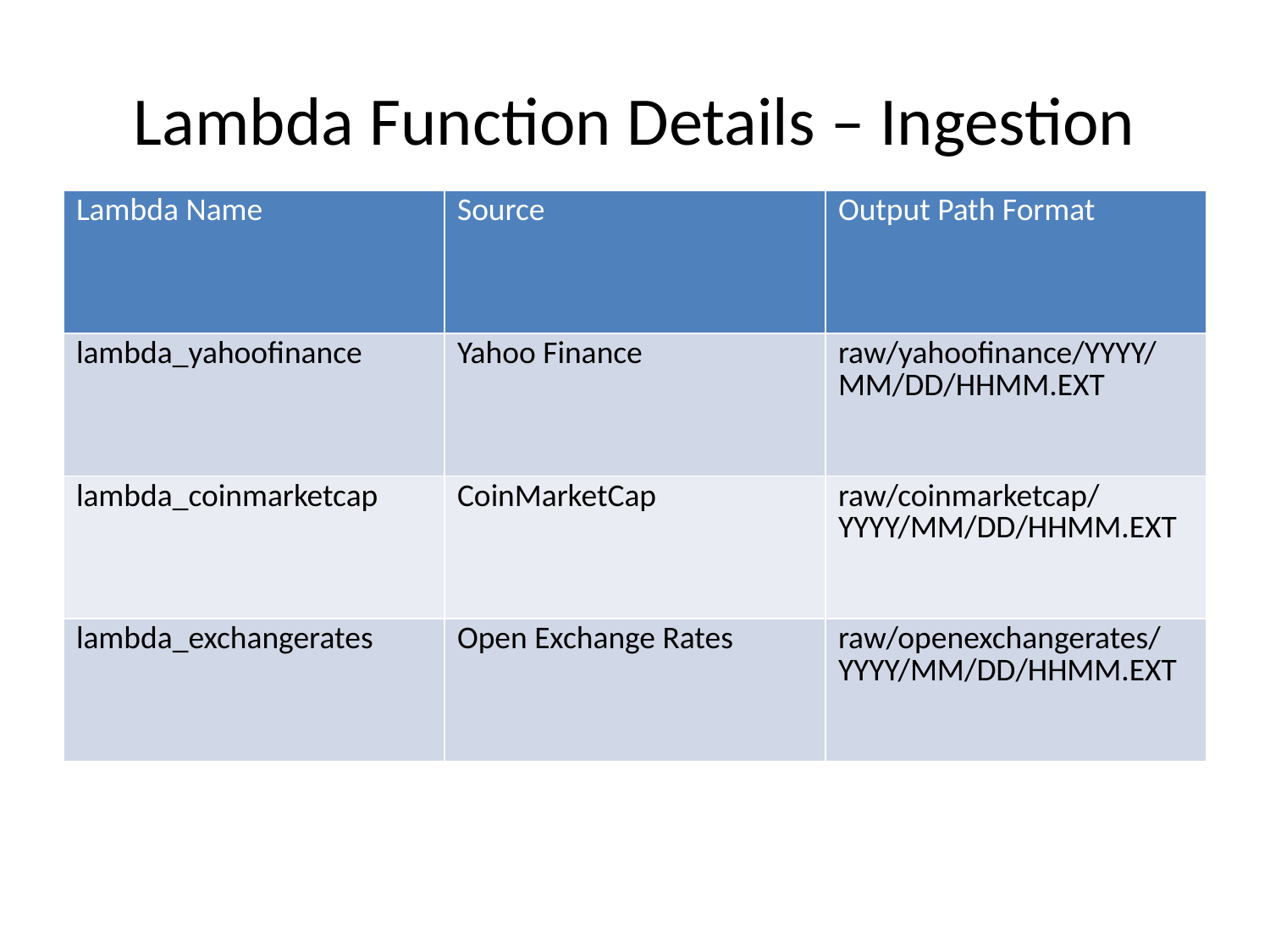

# Lambda Function Details – Ingestion
| Lambda Name | Source | Output Path Format |
| --- | --- | --- |
| lambda\_yahoofinance | Yahoo Finance | raw/yahoofinance/YYYY/MM/DD/HHMM.EXT |
| lambda\_coinmarketcap | CoinMarketCap | raw/coinmarketcap/YYYY/MM/DD/HHMM.EXT |
| lambda\_exchangerates | Open Exchange Rates | raw/openexchangerates/YYYY/MM/DD/HHMM.EXT |